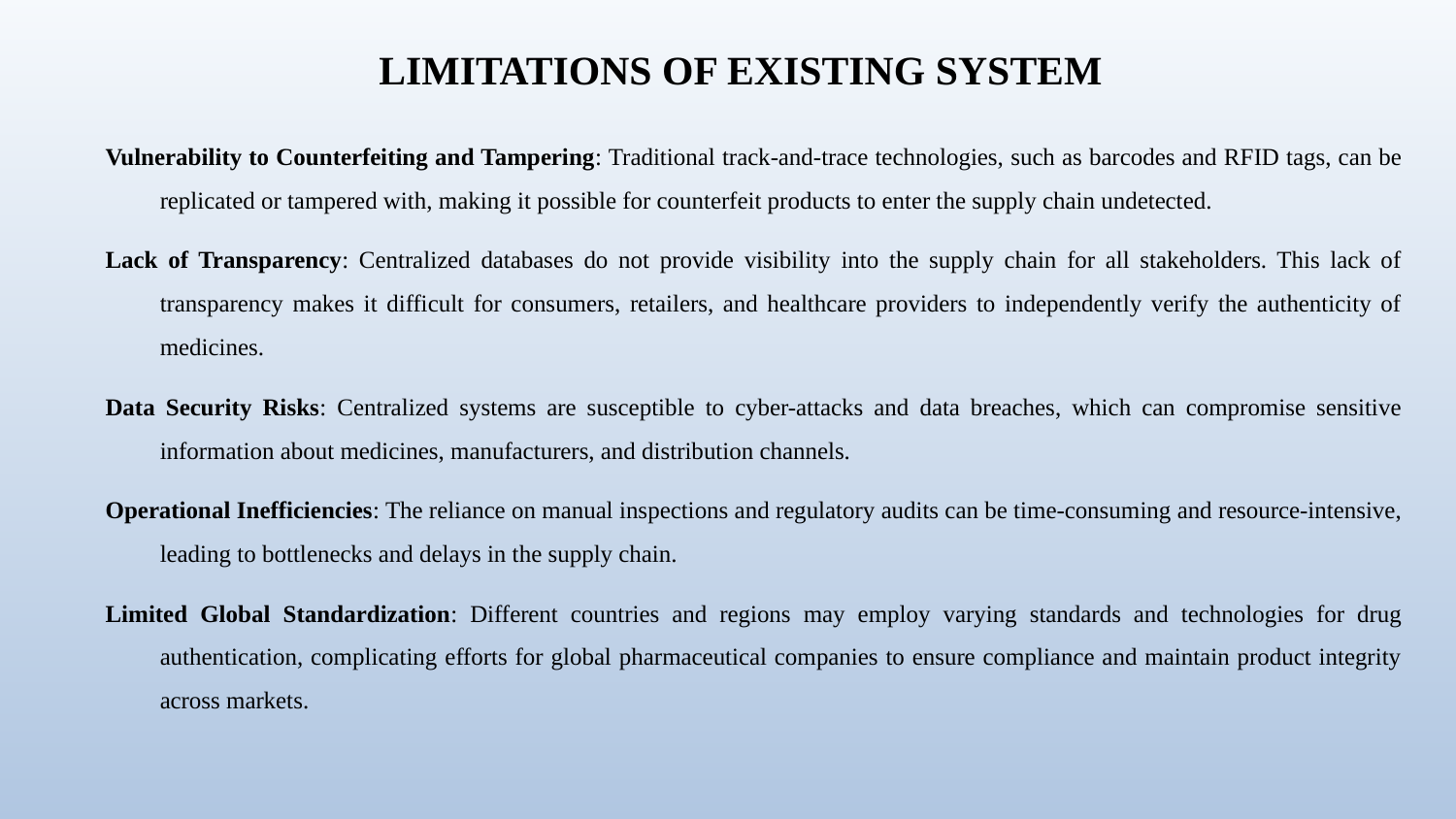

LIMITATIONS OF EXISTING SYSTEM
Vulnerability to Counterfeiting and Tampering: Traditional track-and-trace technologies, such as barcodes and RFID tags, can be replicated or tampered with, making it possible for counterfeit products to enter the supply chain undetected.
Lack of Transparency: Centralized databases do not provide visibility into the supply chain for all stakeholders. This lack of transparency makes it difficult for consumers, retailers, and healthcare providers to independently verify the authenticity of medicines.
Data Security Risks: Centralized systems are susceptible to cyber-attacks and data breaches, which can compromise sensitive information about medicines, manufacturers, and distribution channels.
Operational Inefficiencies: The reliance on manual inspections and regulatory audits can be time-consuming and resource-intensive, leading to bottlenecks and delays in the supply chain.
Limited Global Standardization: Different countries and regions may employ varying standards and technologies for drug authentication, complicating efforts for global pharmaceutical companies to ensure compliance and maintain product integrity across markets.